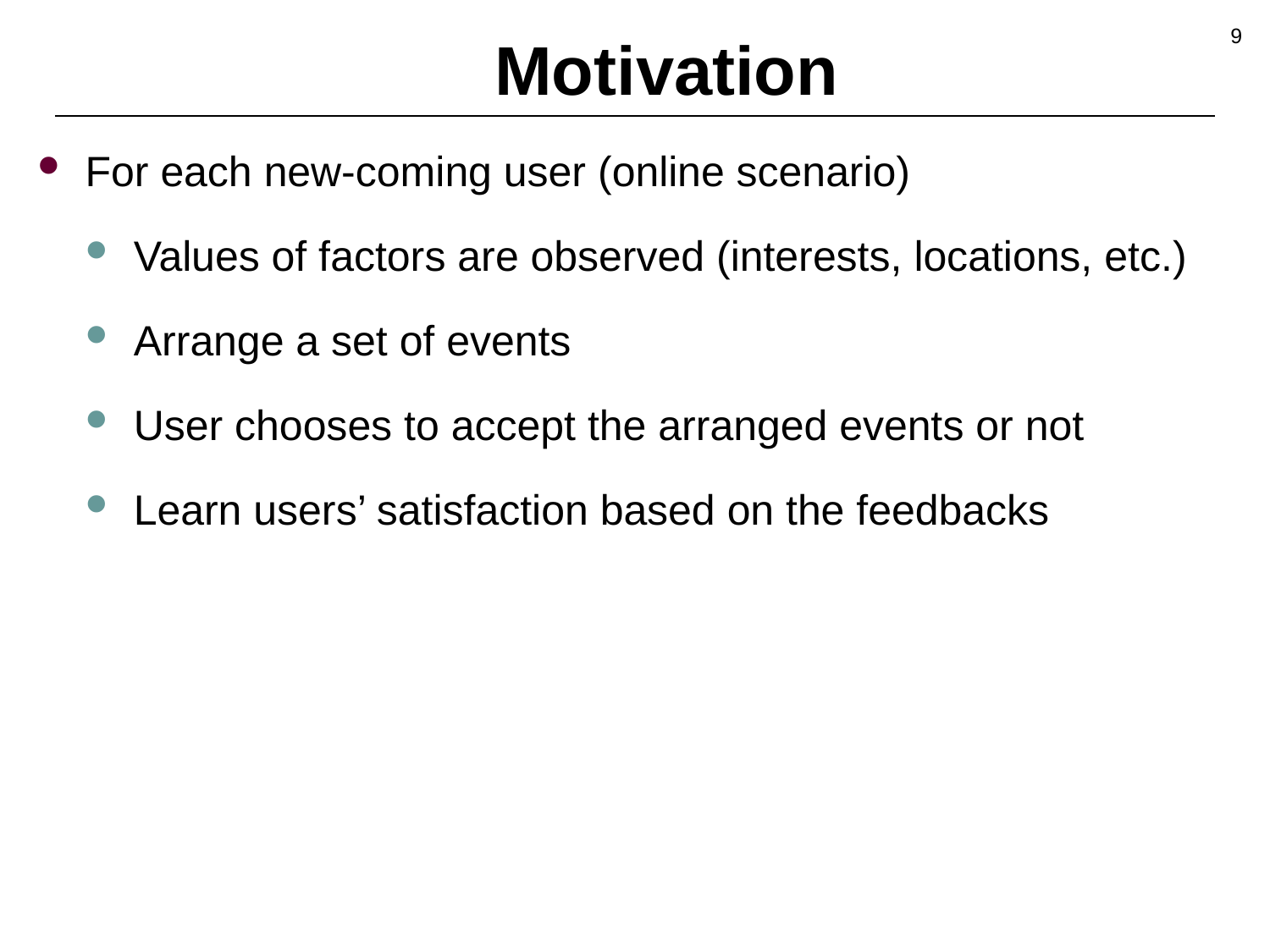

9
# Motivation
For each new-coming user (online scenario)
Values of factors are observed (interests, locations, etc.)
Arrange a set of events
User chooses to accept the arranged events or not
Learn users’ satisfaction based on the feedbacks